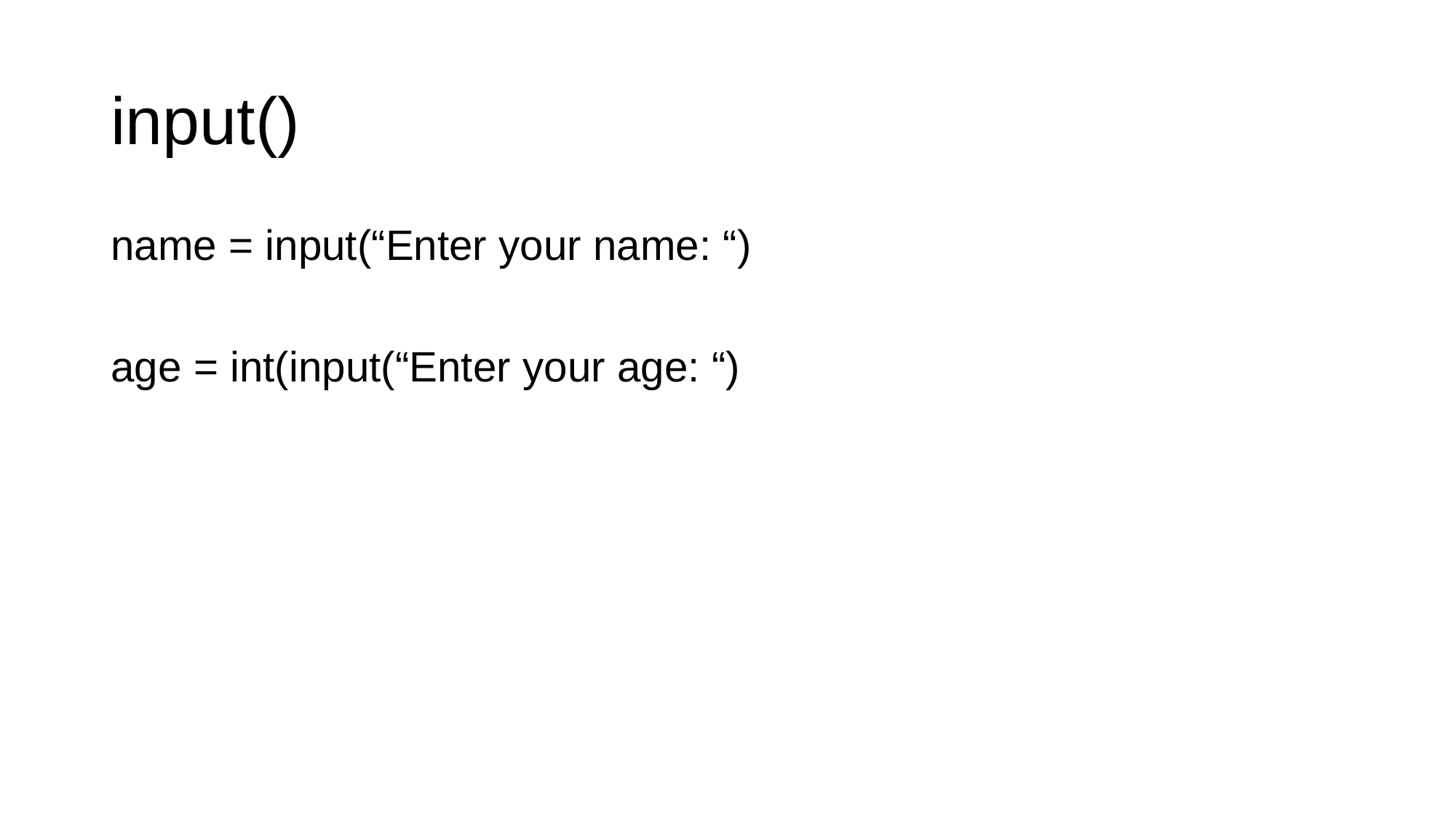

# input()
name = input(“Enter your name: “)

age = int(input(“Enter your age: “)